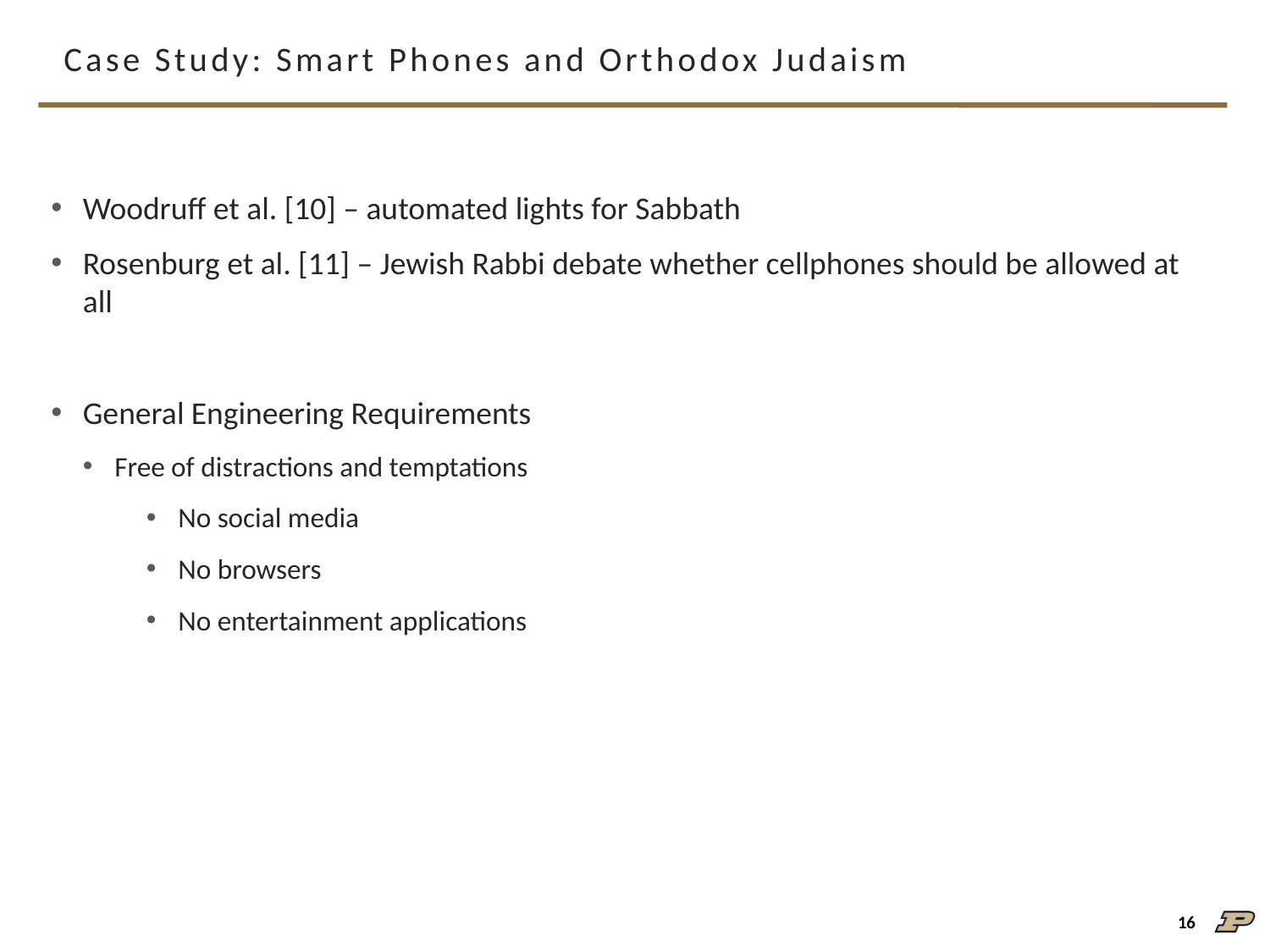

# Case Study: Smart Phones and Orthodox Judaism
Woodruff et al. [10] – automated lights for Sabbath
Rosenburg et al. [11] – Jewish Rabbi debate whether cellphones should be allowed at all

General Engineering Requirements
Free of distractions and temptations
No social media
No browsers
No entertainment applications
16